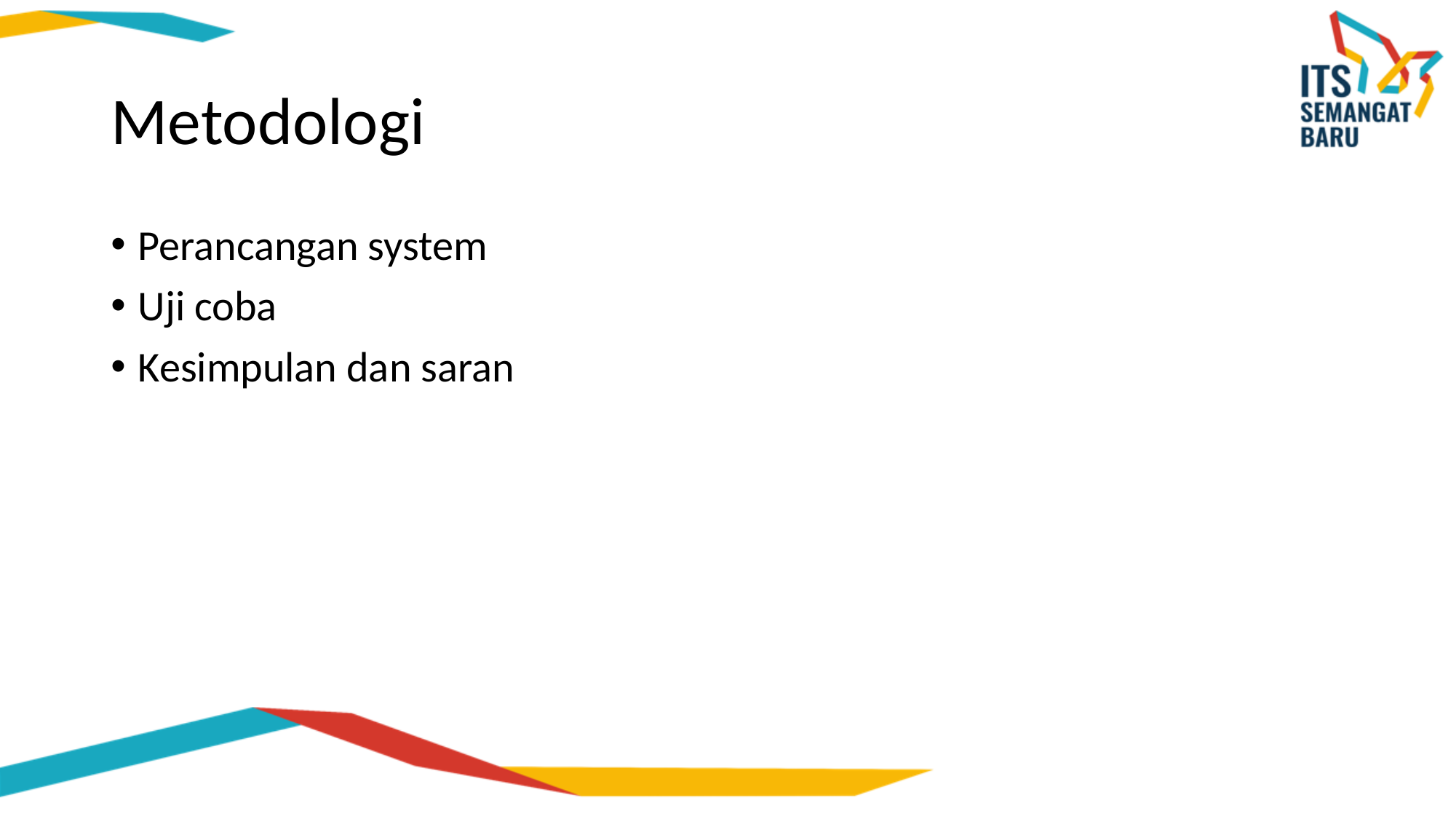

# Metodologi
Perancangan system
Uji coba
Kesimpulan dan saran